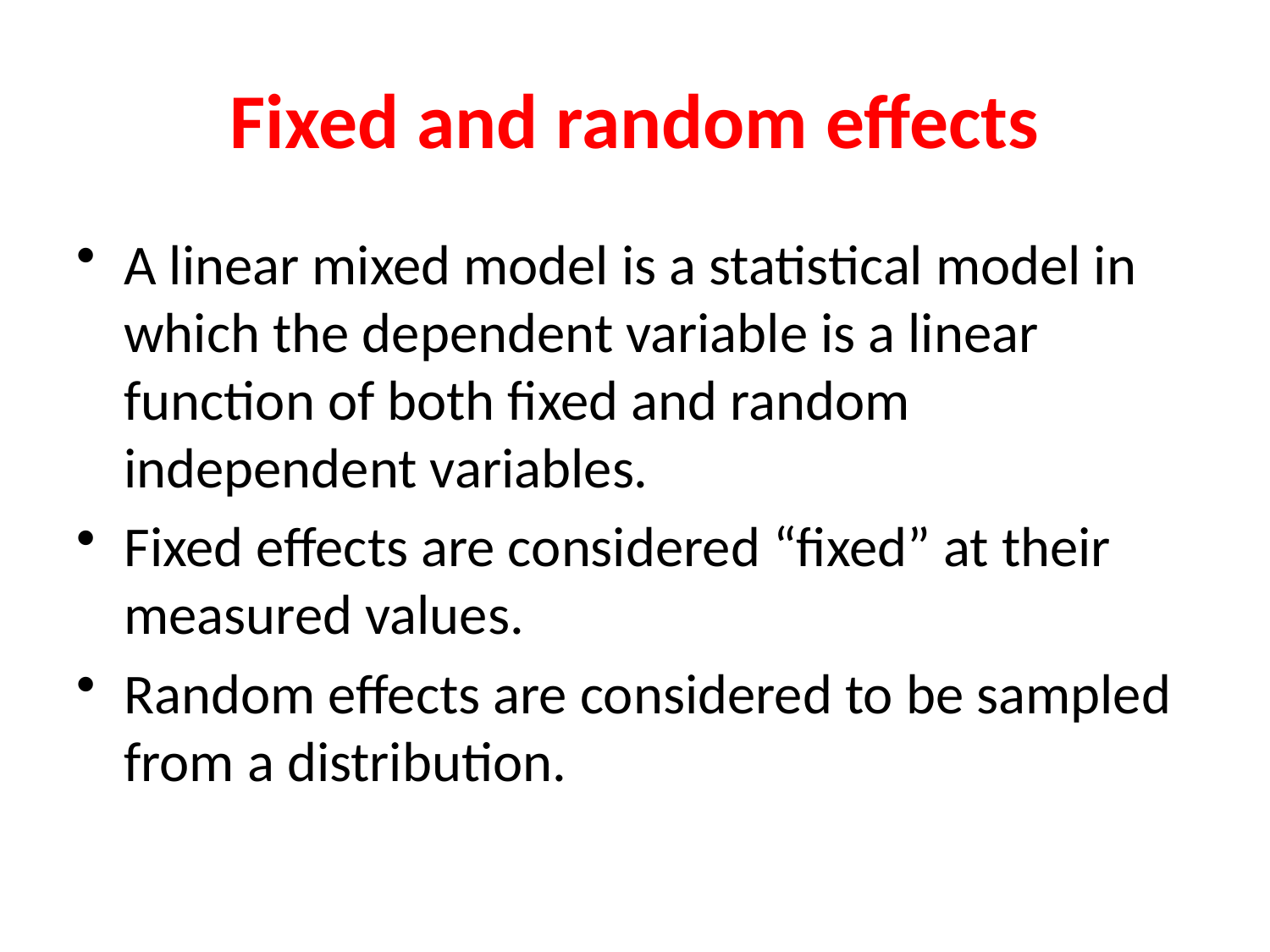

# Fixed and random effects
A linear mixed model is a statistical model in which the dependent variable is a linear function of both fixed and random independent variables.
Fixed effects are considered “fixed” at their measured values.
Random effects are considered to be sampled from a distribution.